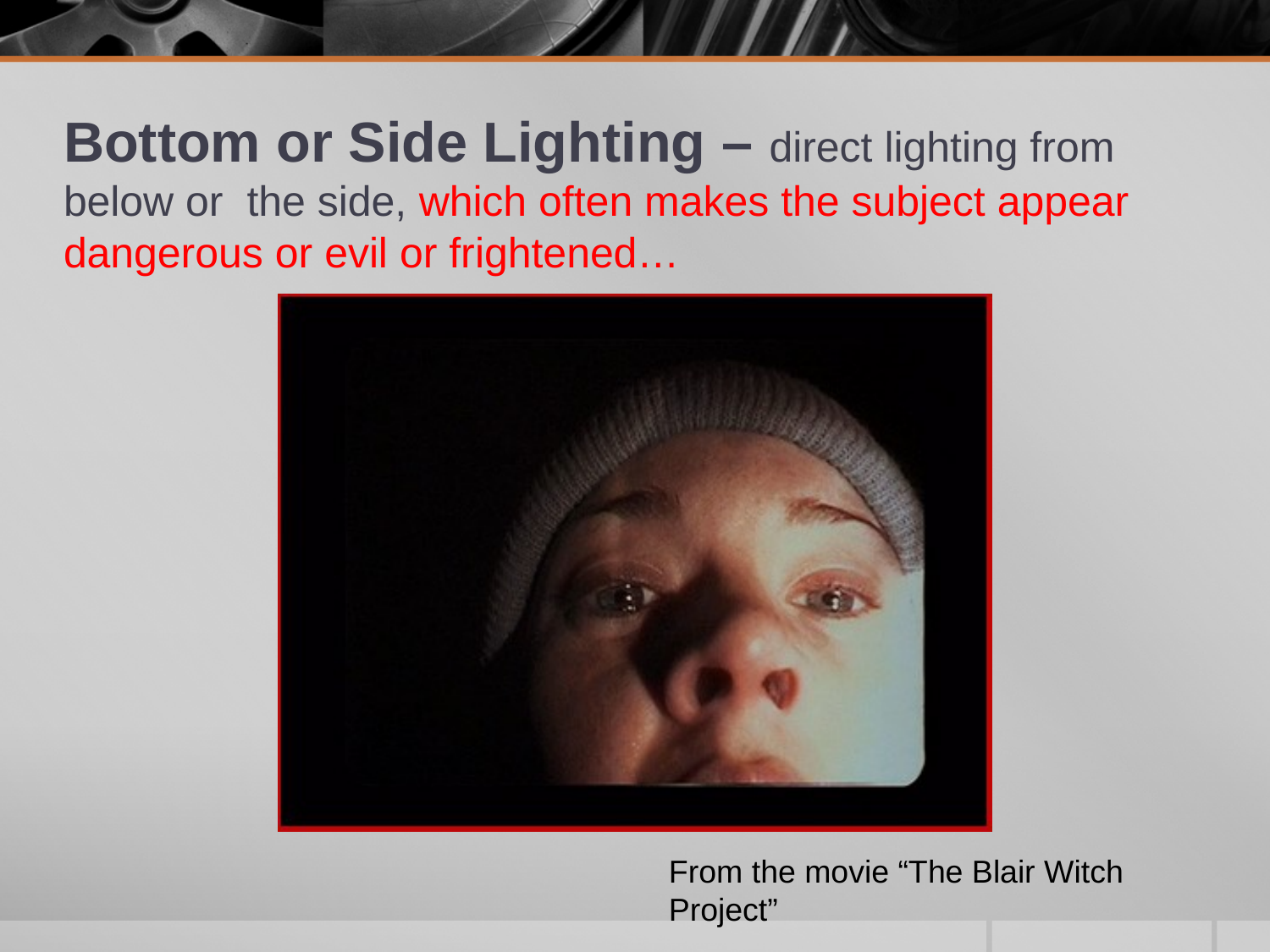

# Bottom or Side Lighting – direct lighting from below or  the side, which often makes the subject appear dangerous or evil or frightened…

From the movie “The Blair Witch Project”